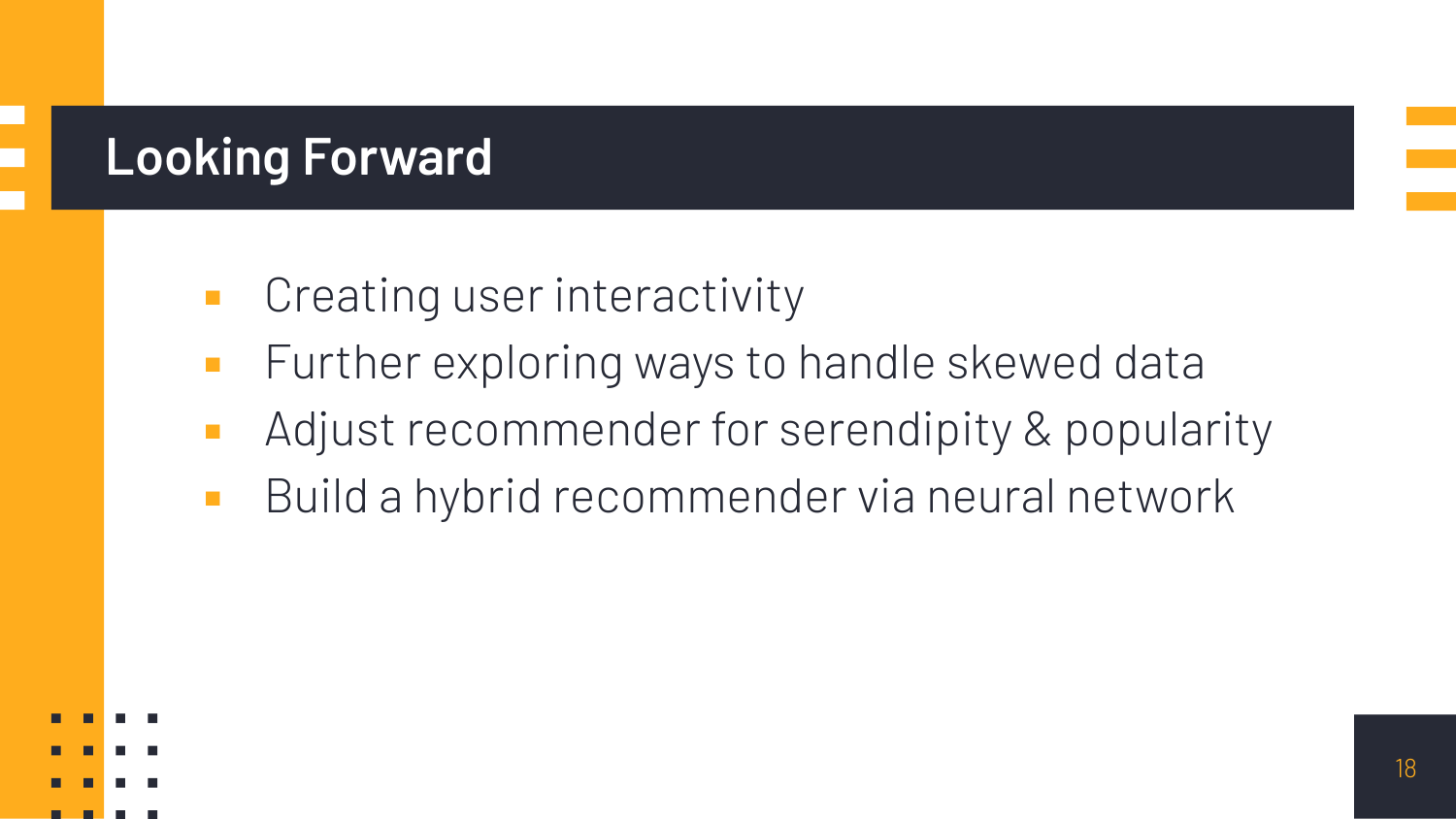

# Looking Forward
Creating user interactivity
Further exploring ways to handle skewed data
Adjust recommender for serendipity & popularity
Build a hybrid recommender via neural network
18